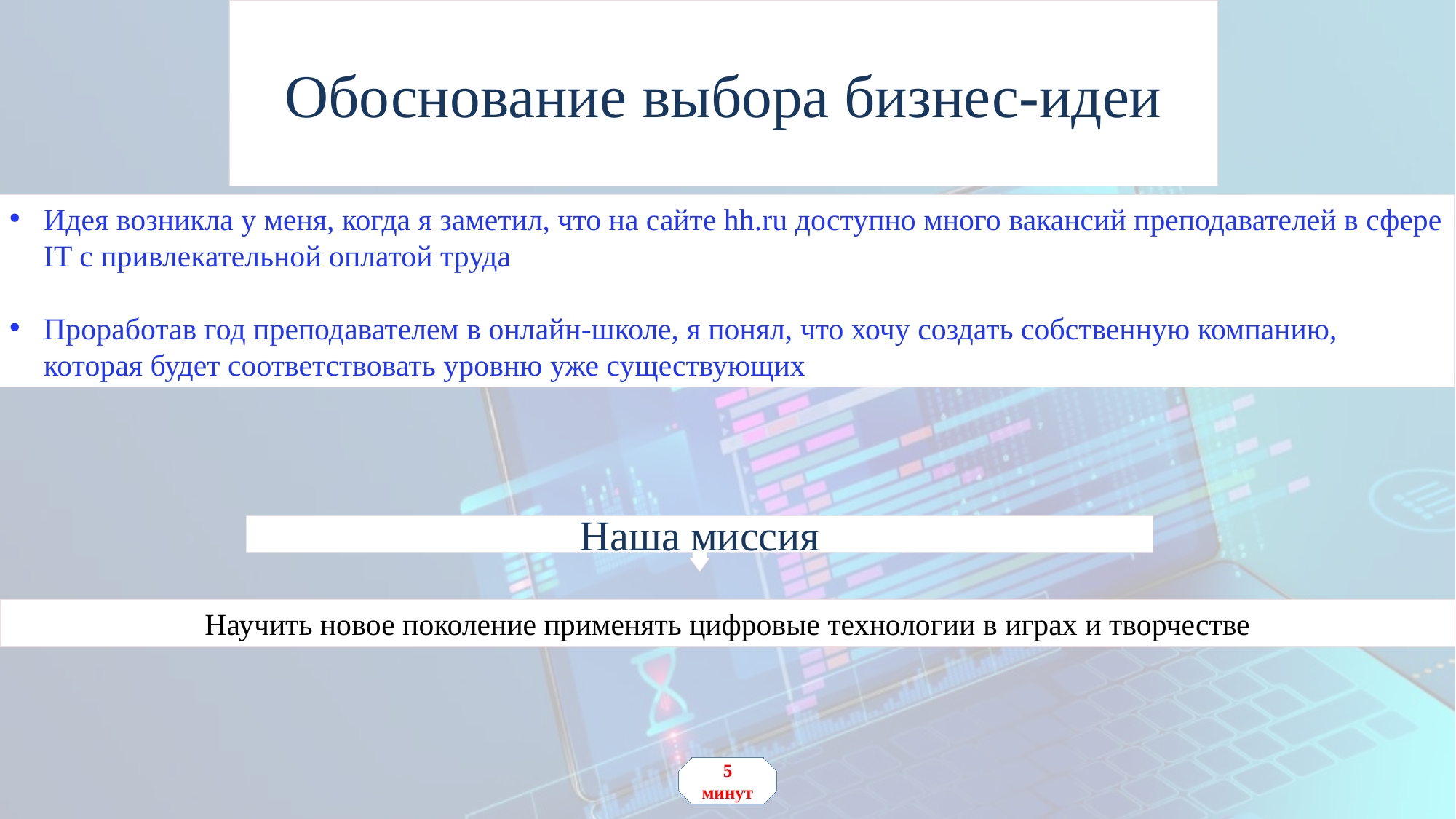

# Обоснование выбора бизнес-идеи
Идея возникла у меня, когда я заметил, что на сайте hh.ru доступно много вакансий преподавателей в сфере IT с привлекательной оплатой труда
Проработав год преподавателем в онлайн-школе, я понял, что хочу создать собственную компанию, которая будет соответствовать уровню уже существующих
Наша миссия
Научить новое поколение применять цифровые технологии в играх и творчестве
5 минут